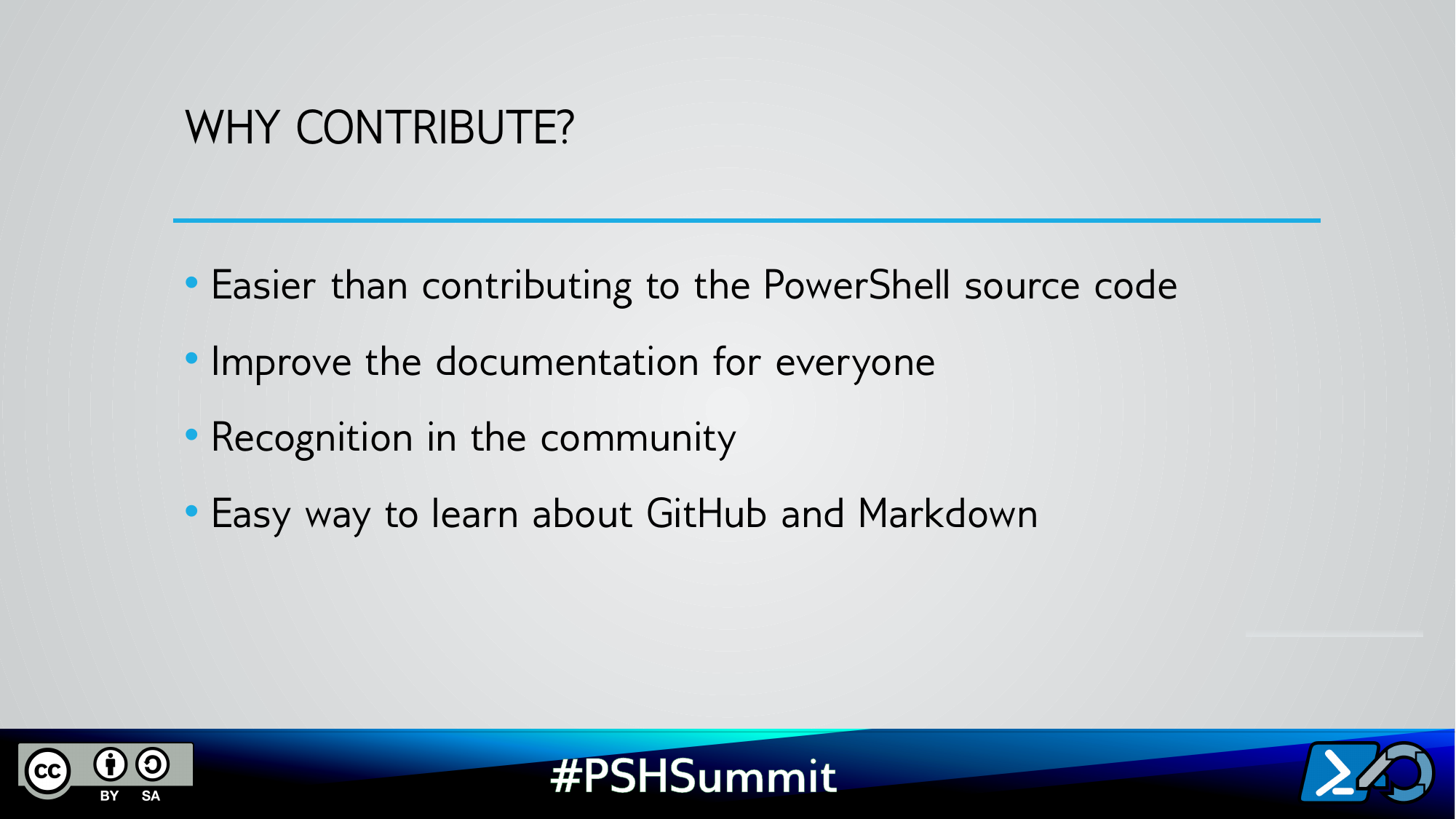

# Why Contribute?
Easier than contributing to the PowerShell source code
Improve the documentation for everyone
Recognition in the community
Easy way to learn about GitHub and Markdown